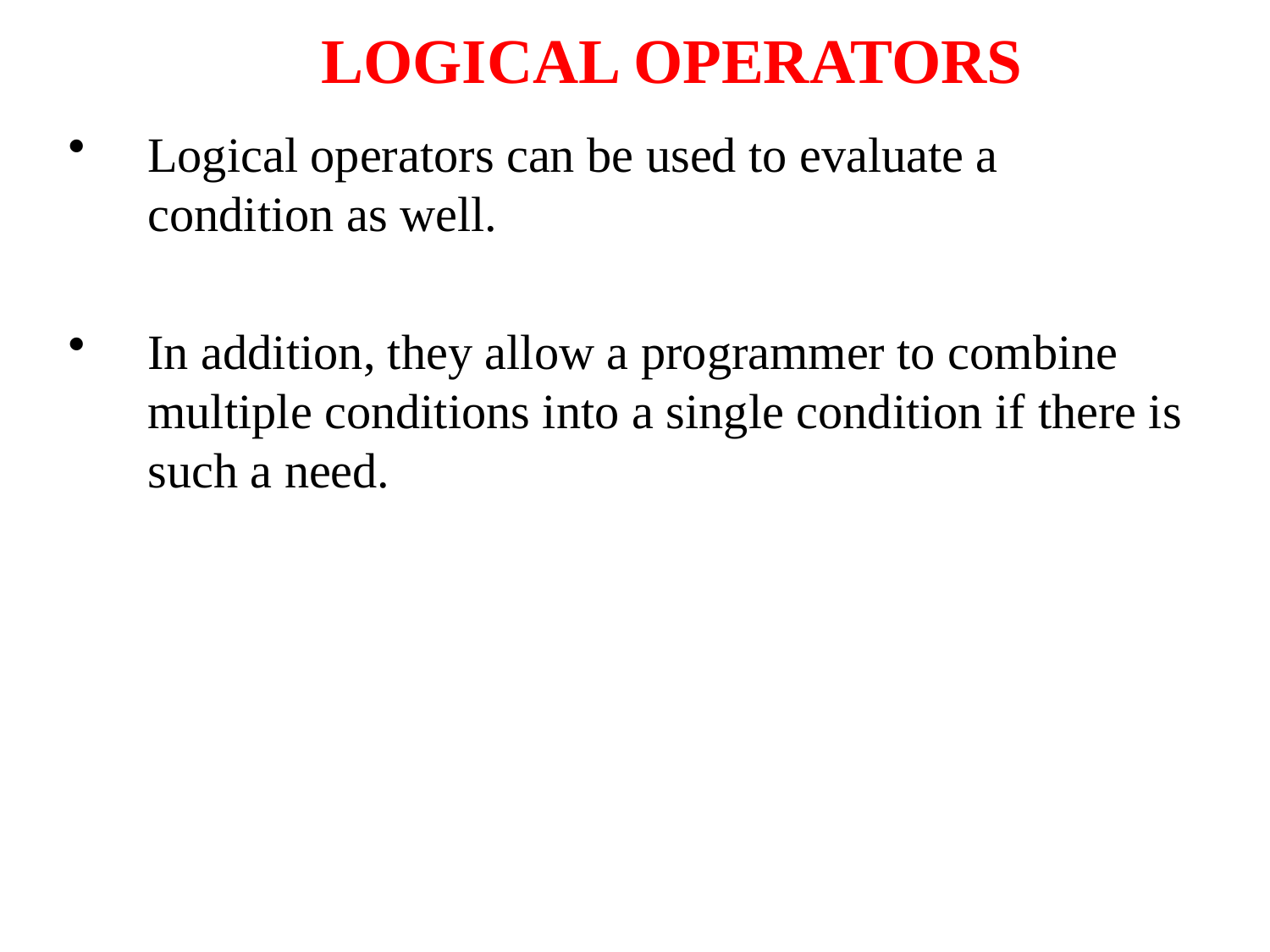

# LOGICAL OPERATORS
Logical operators can be used to evaluate a condition as well.

In addition, they allow a programmer to combine multiple conditions into a single condition if there is such a need.